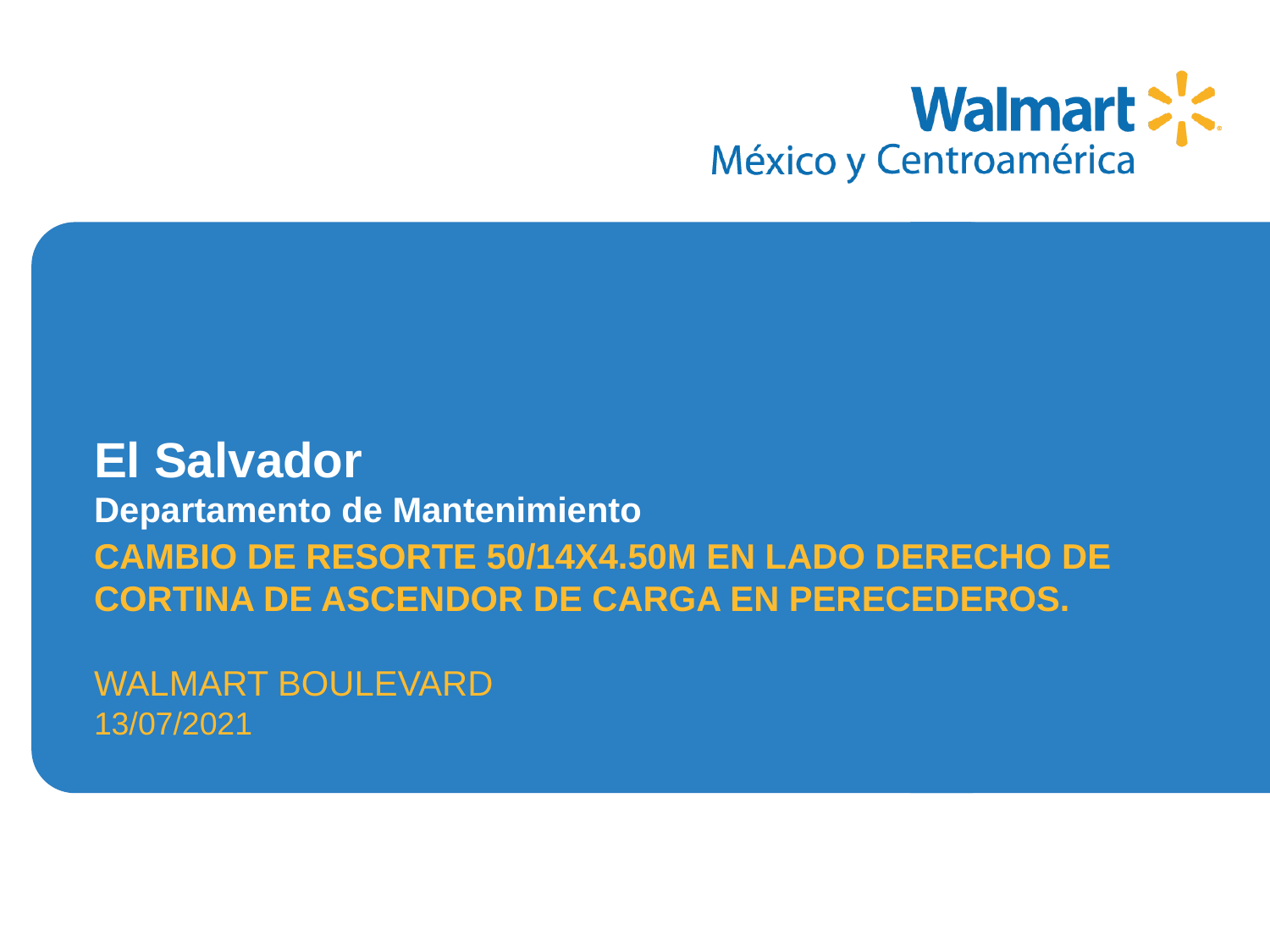

CAMBIO DE RESORTE 50/14X4.50M EN LADO DERECHO DE CORTINA DE ASCENDOR DE CARGA EN PERECEDEROS.

WALMART BOULEVARD
13/07/2021

# El Salvador Departamento de Mantenimiento